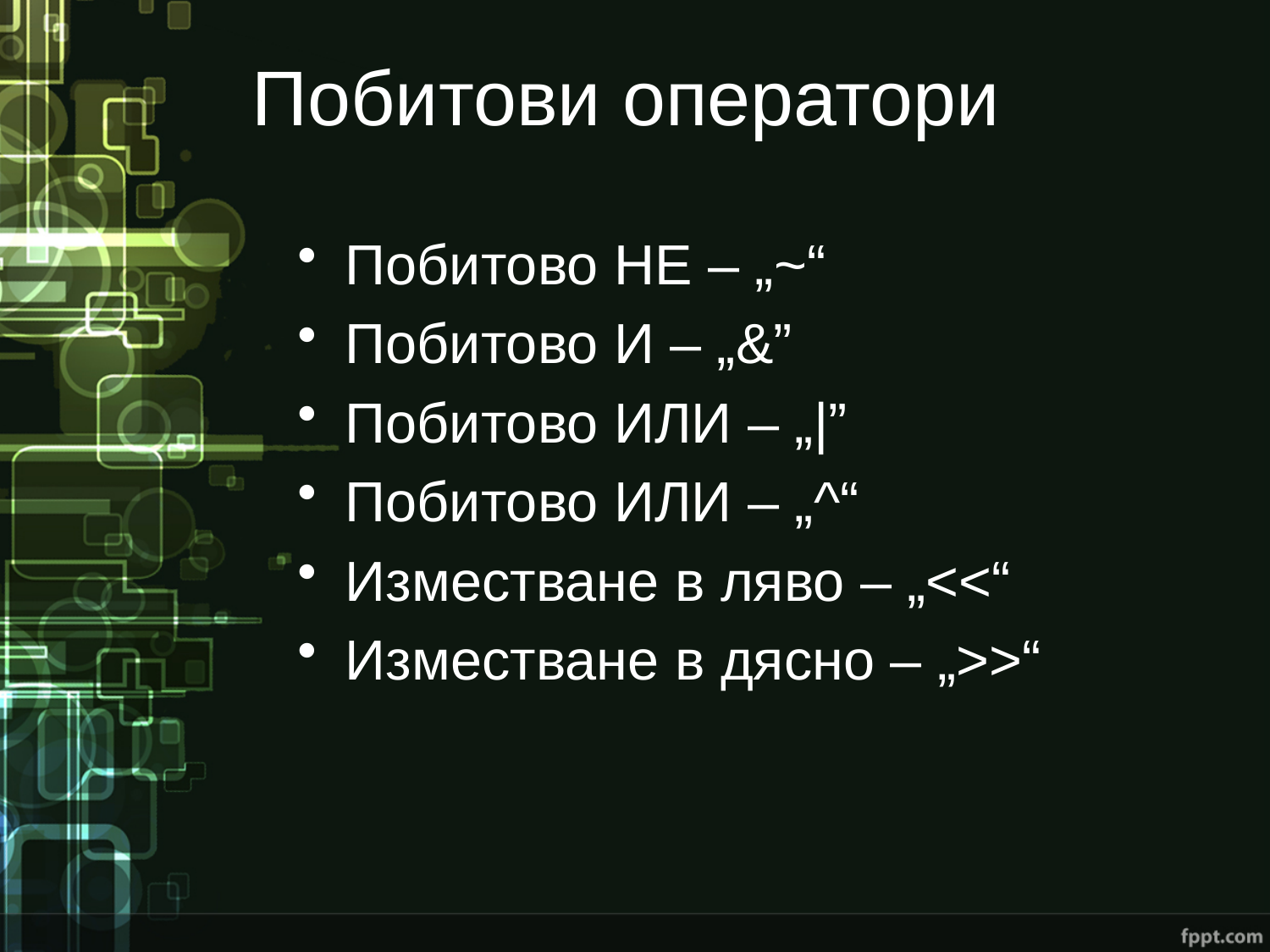

# Побитови оператори
Побитово НЕ – „~“
Побитово И – „&”
Побитово ИЛИ – „|”
Побитово ИЛИ – „^“
Изместване в ляво – „<<“
Изместване в дясно – „>>“